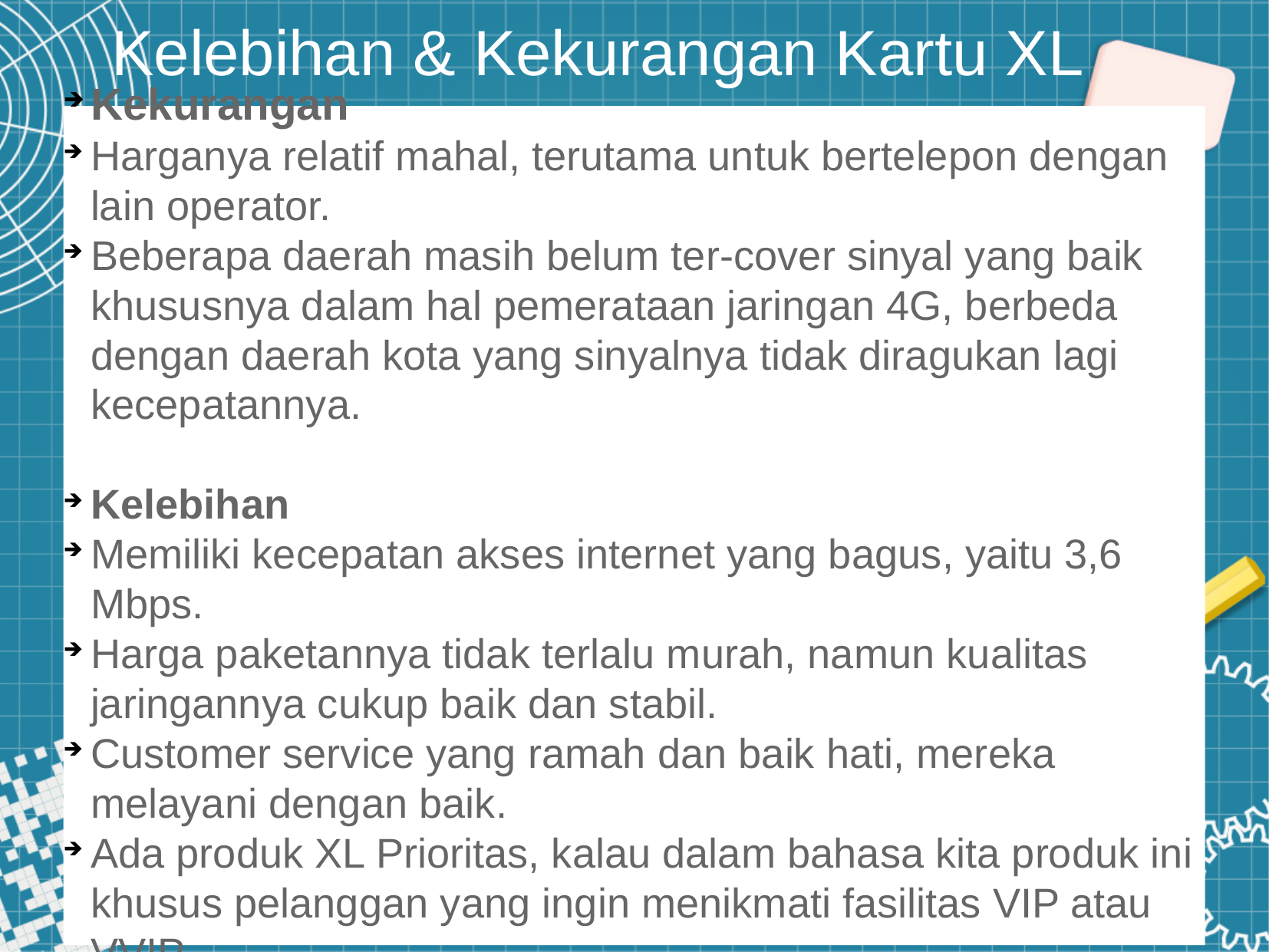

Kelebihan & Kekurangan Kartu XL
Kekurangan
Harganya relatif mahal, terutama untuk bertelepon dengan lain operator.
Beberapa daerah masih belum ter-cover sinyal yang baik khususnya dalam hal pemerataan jaringan 4G, berbeda dengan daerah kota yang sinyalnya tidak diragukan lagi kecepatannya.

Kelebihan
Memiliki kecepatan akses internet yang bagus, yaitu 3,6 Mbps.
Harga paketannya tidak terlalu murah, namun kualitas jaringannya cukup baik dan stabil.
Customer service yang ramah dan baik hati, mereka melayani dengan baik.
Ada produk XL Prioritas, kalau dalam bahasa kita produk ini khusus pelanggan yang ingin menikmati fasilitas VIP atau VVIP.